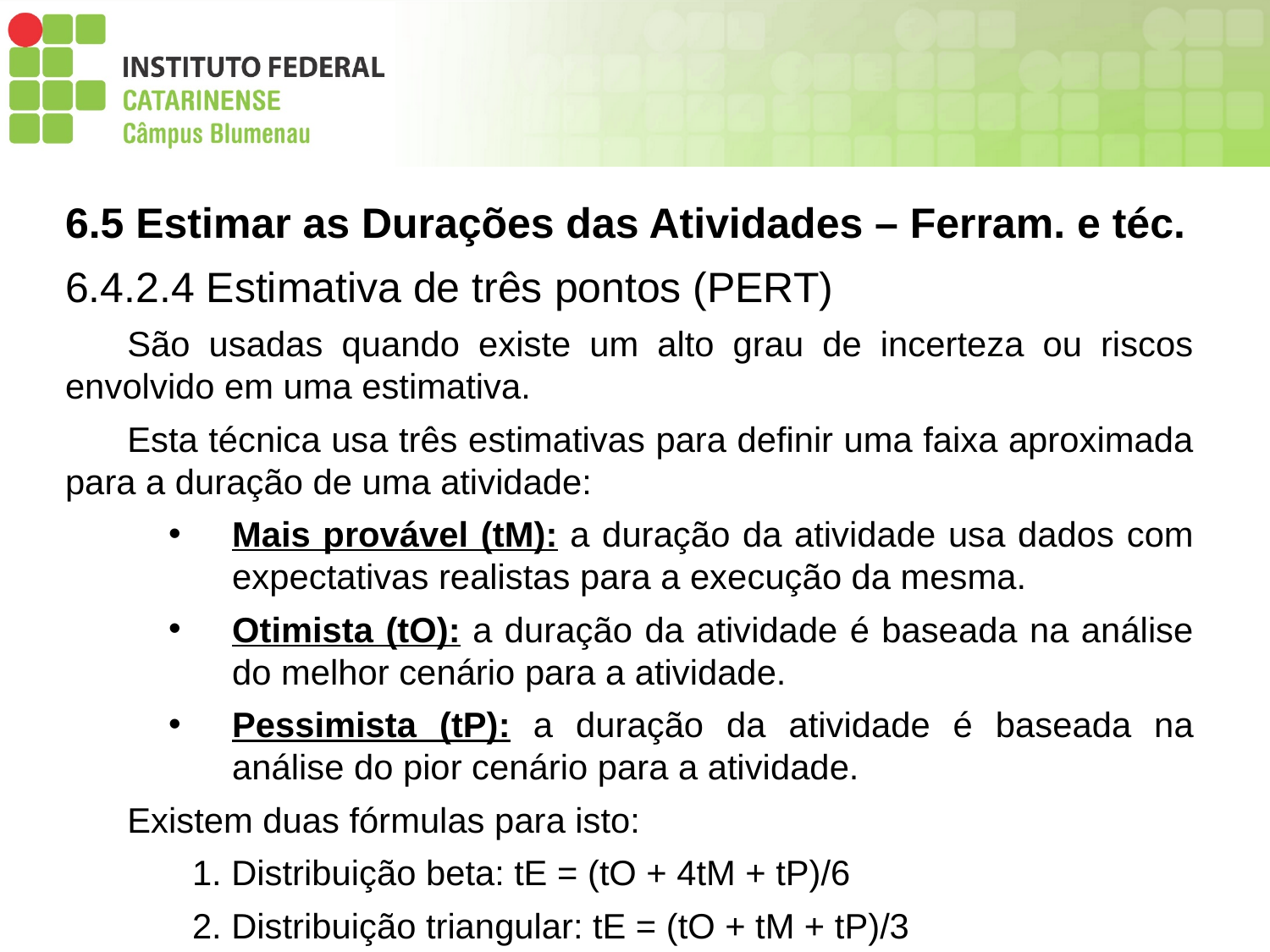

6.5 Estimar as Durações das Atividades – Ferram. e téc.
6.4.2.4 Estimativa de três pontos (PERT)
São usadas quando existe um alto grau de incerteza ou riscos envolvido em uma estimativa.
Esta técnica usa três estimativas para definir uma faixa aproximada para a duração de uma atividade:
Mais provável (tM): a duração da atividade usa dados com expectativas realistas para a execução da mesma.
Otimista (tO): a duração da atividade é baseada na análise do melhor cenário para a atividade.
Pessimista (tP): a duração da atividade é baseada na análise do pior cenário para a atividade.
Existem duas fórmulas para isto:
	1. Distribuição beta: tE = (tO + 4tM + tP)/6
	2. Distribuição triangular: tE = (tO + tM + tP)/3